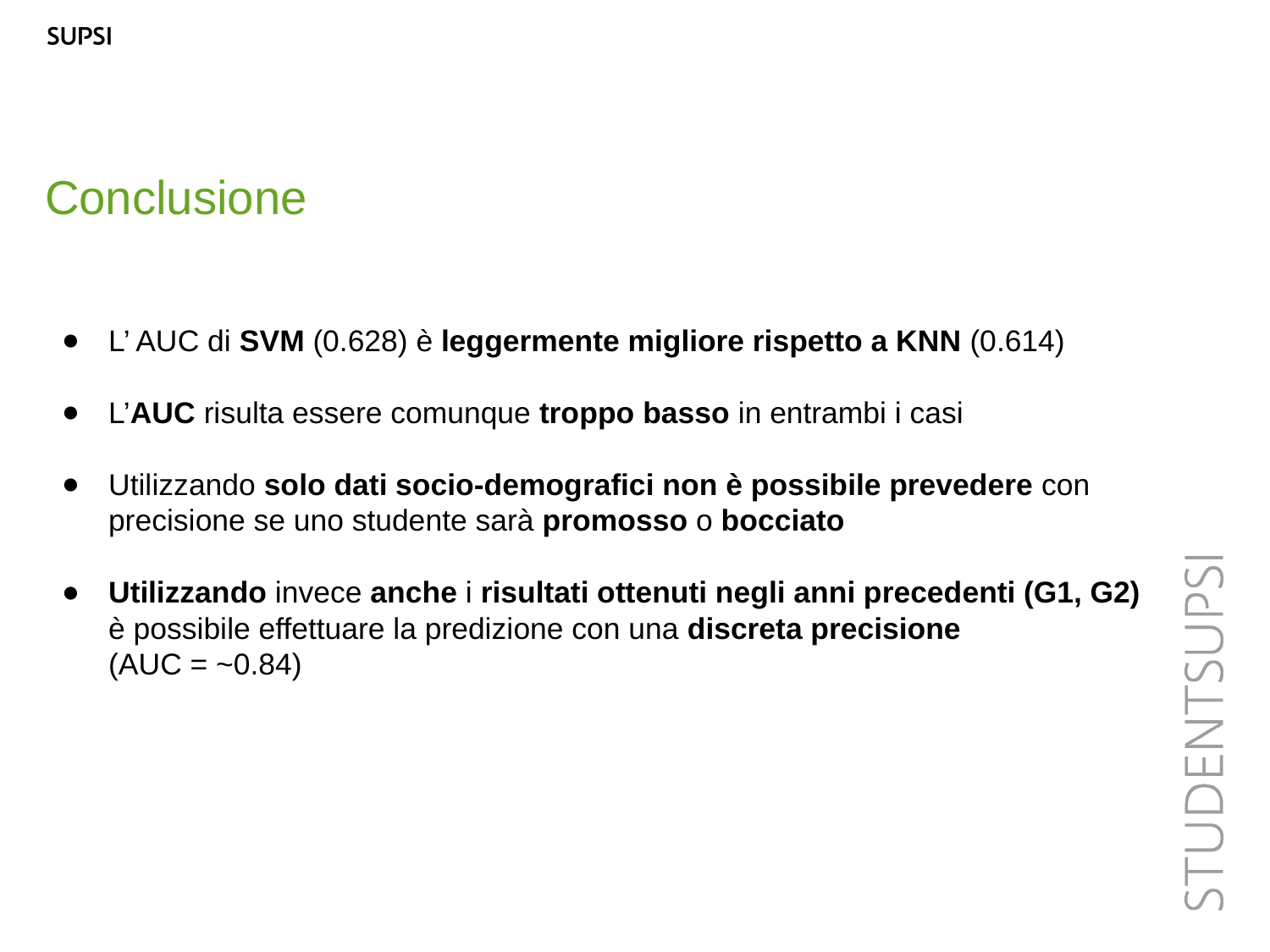

Conclusione
L’ AUC di SVM (0.628) è leggermente migliore rispetto a KNN (0.614)

L’AUC risulta essere comunque troppo basso in entrambi i casi

Utilizzando solo dati socio-demografici non è possibile prevedere con precisione se uno studente sarà promosso o bocciato

Utilizzando invece anche i risultati ottenuti negli anni precedenti (G1, G2) è possibile effettuare la predizione con una discreta precisione
(AUC = ~0.84)